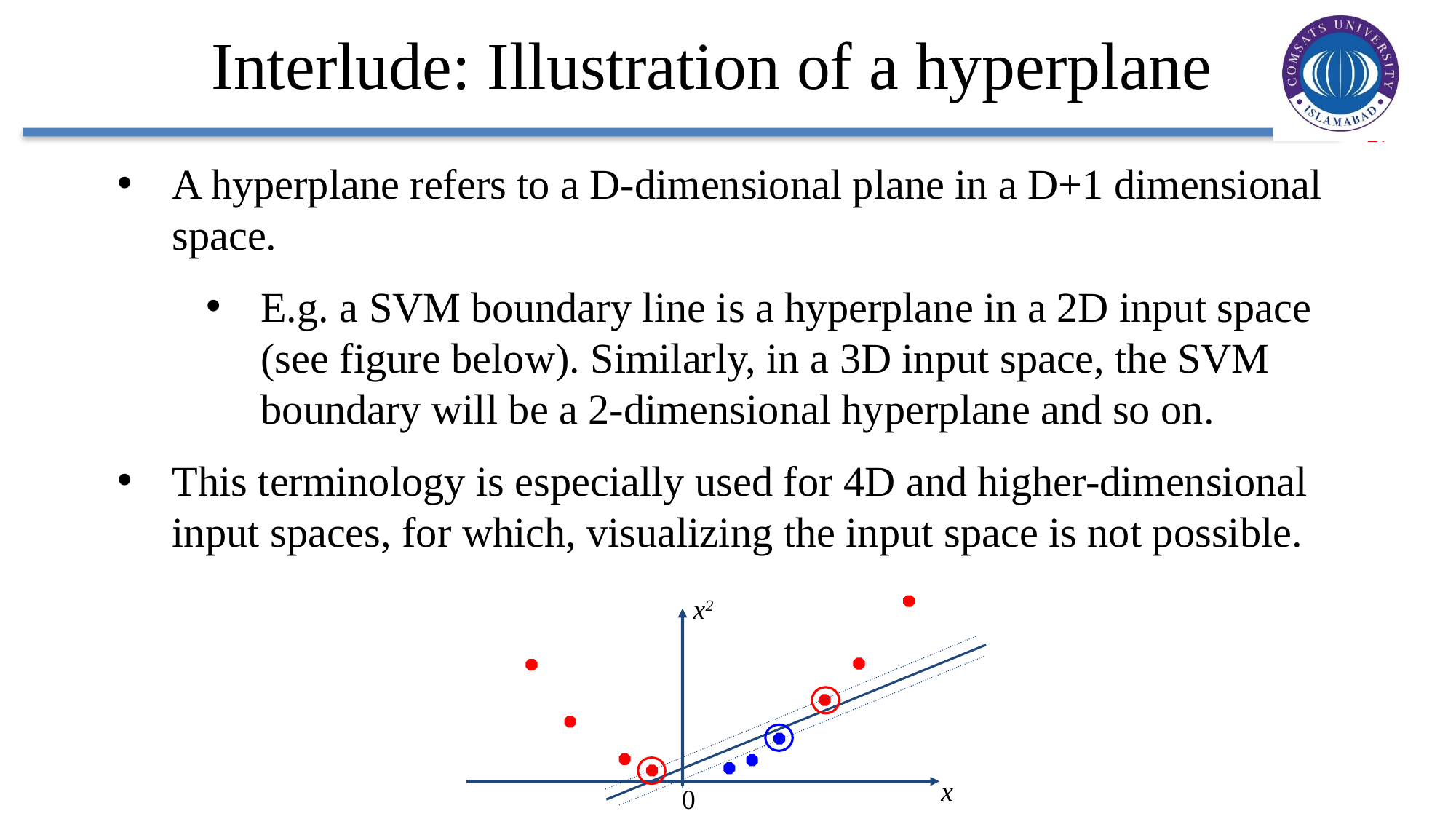

Interlude: Illustration of a hyperplane
A hyperplane refers to a D-dimensional plane in a D+1 dimensional space.
E.g. a SVM boundary line is a hyperplane in a 2D input space (see figure below). Similarly, in a 3D input space, the SVM boundary will be a 2-dimensional hyperplane and so on.
This terminology is especially used for 4D and higher-dimensional input spaces, for which, visualizing the input space is not possible.

x2

x
0